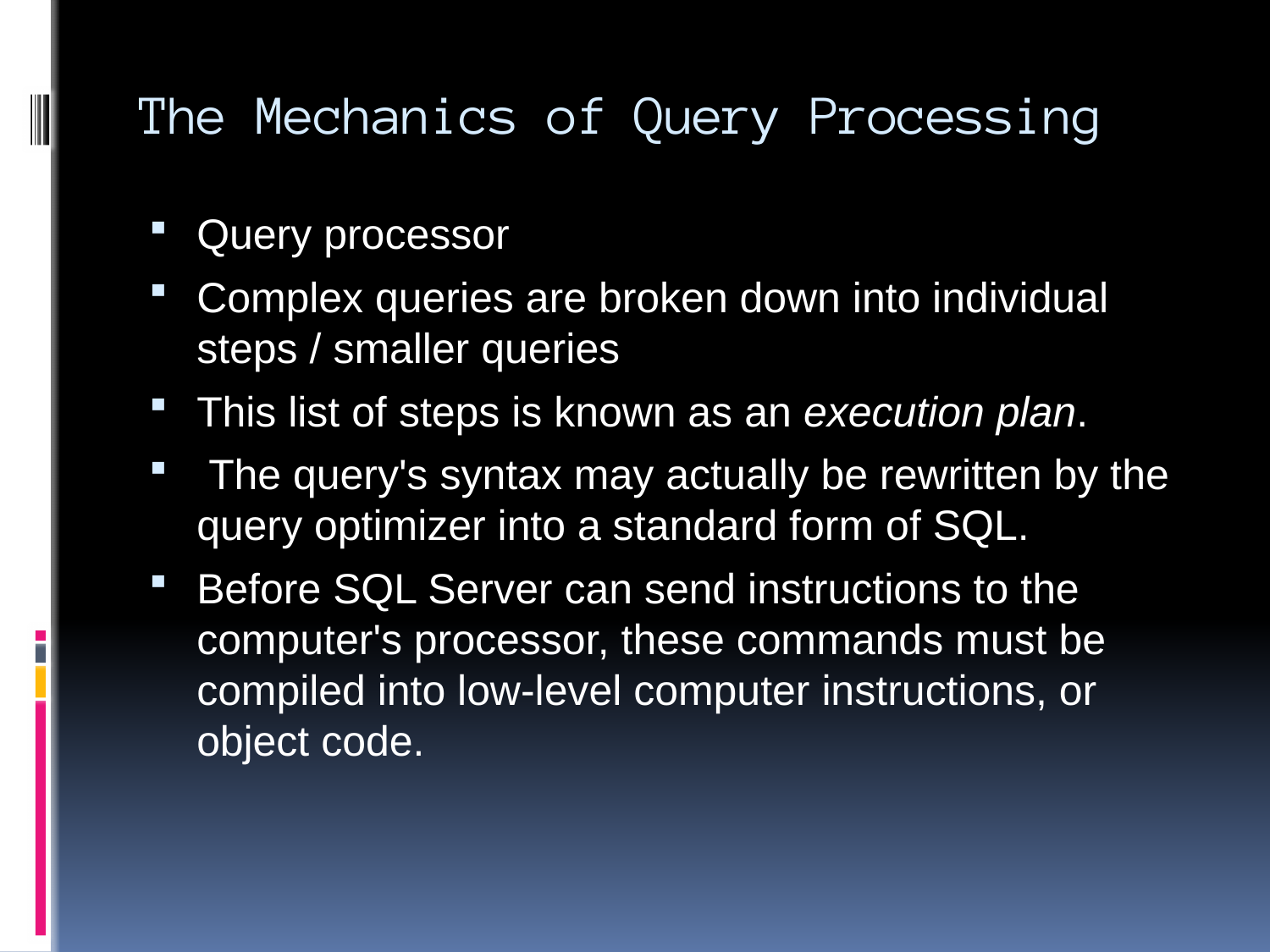

# The Mechanics of Query Processing
Query processor
Complex queries are broken down into individual steps / smaller queries
This list of steps is known as an execution plan.
 The query's syntax may actually be rewritten by the query optimizer into a standard form of SQL.
Before SQL Server can send instructions to the computer's processor, these commands must be compiled into low-level computer instructions, or object code.